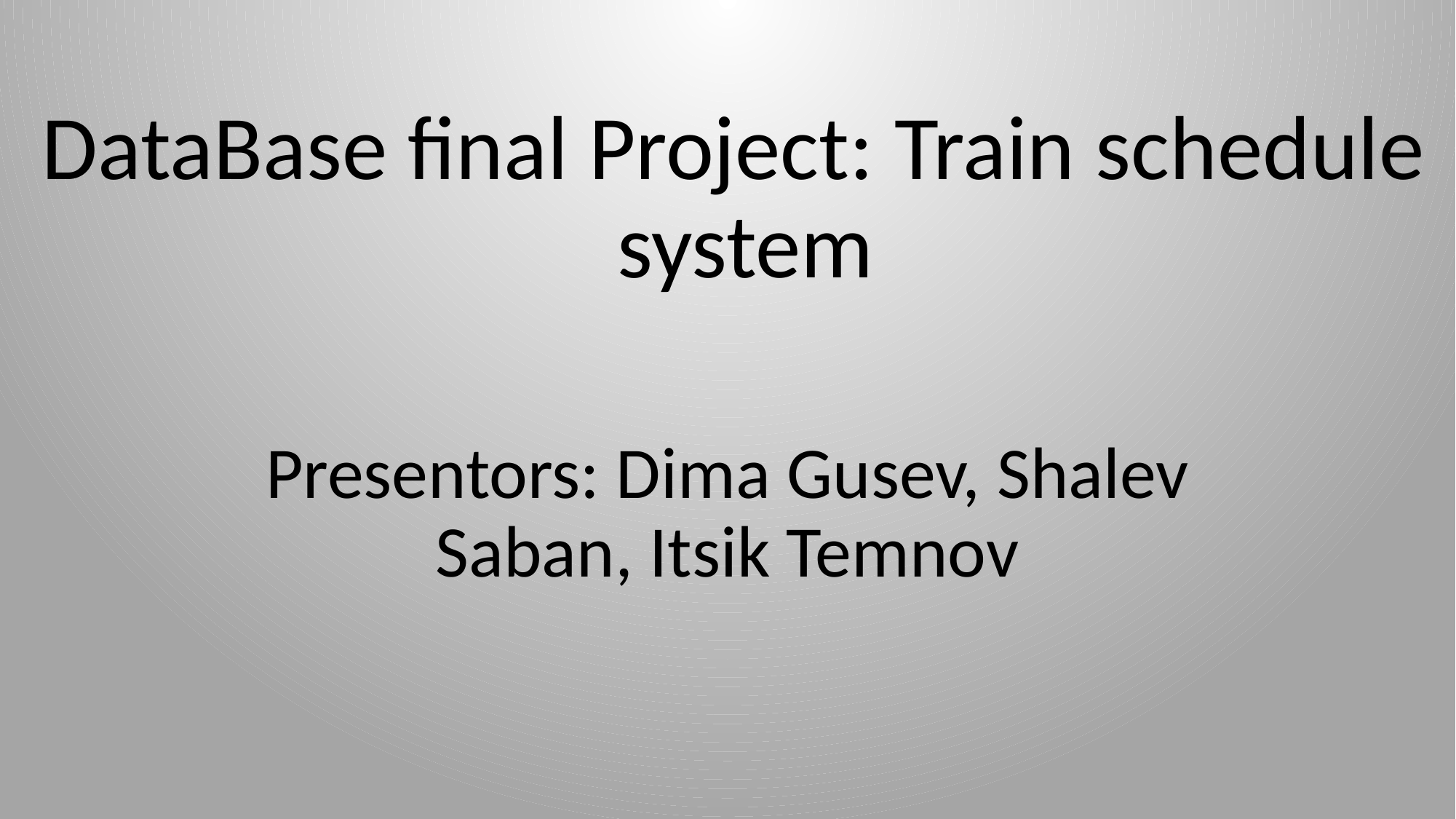

# DataBase final Project: Train schedule system
Presentors: Dima Gusev, Shalev Saban, Itsik Temnov